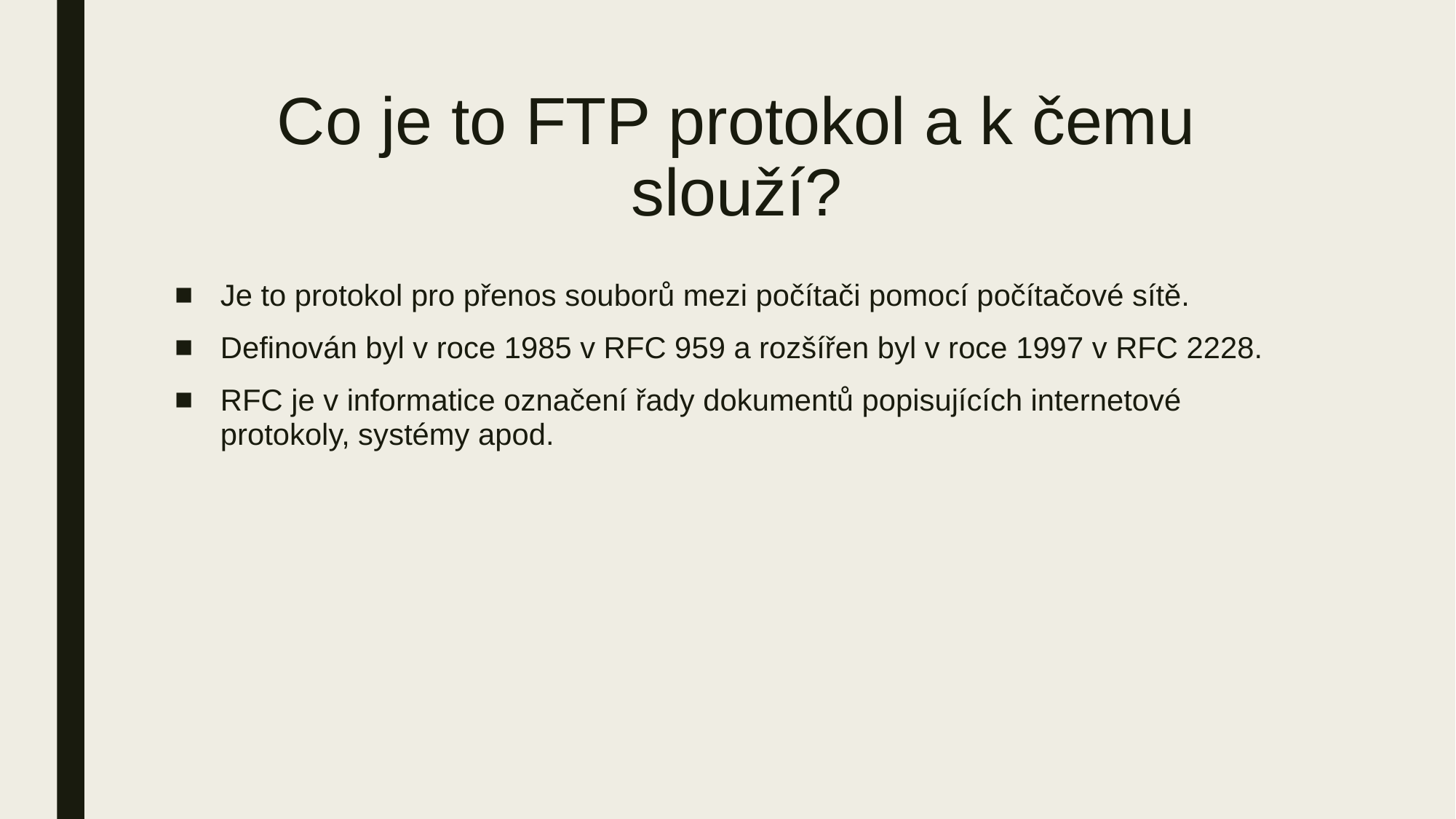

# Co je to FTP protokol a k čemu slouží?
Je to protokol pro přenos souborů mezi počítači pomocí počítačové sítě.
Definován byl v roce 1985 v RFC 959 a rozšířen byl v roce 1997 v RFC 2228.
RFC je v informatice označení řady dokumentů popisujících internetové protokoly, systémy apod.